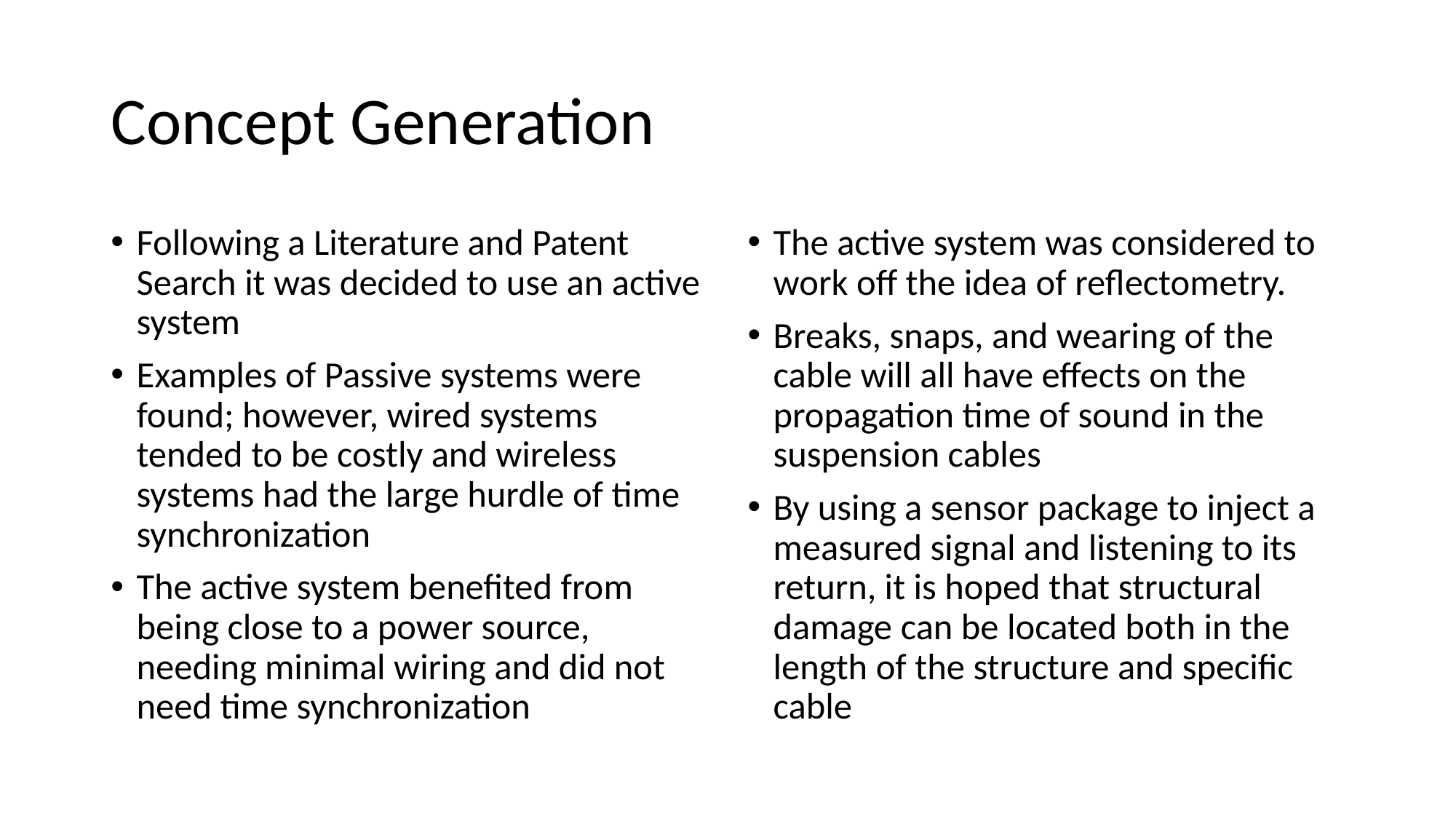

# Concept Generation
Following a Literature and Patent Search it was decided to use an active system
Examples of Passive systems were found; however, wired systems tended to be costly and wireless systems had the large hurdle of time synchronization
The active system benefited from being close to a power source, needing minimal wiring and did not need time synchronization
The active system was considered to work off the idea of reflectometry.
Breaks, snaps, and wearing of the cable will all have effects on the propagation time of sound in the suspension cables
By using a sensor package to inject a measured signal and listening to its return, it is hoped that structural damage can be located both in the length of the structure and specific cable